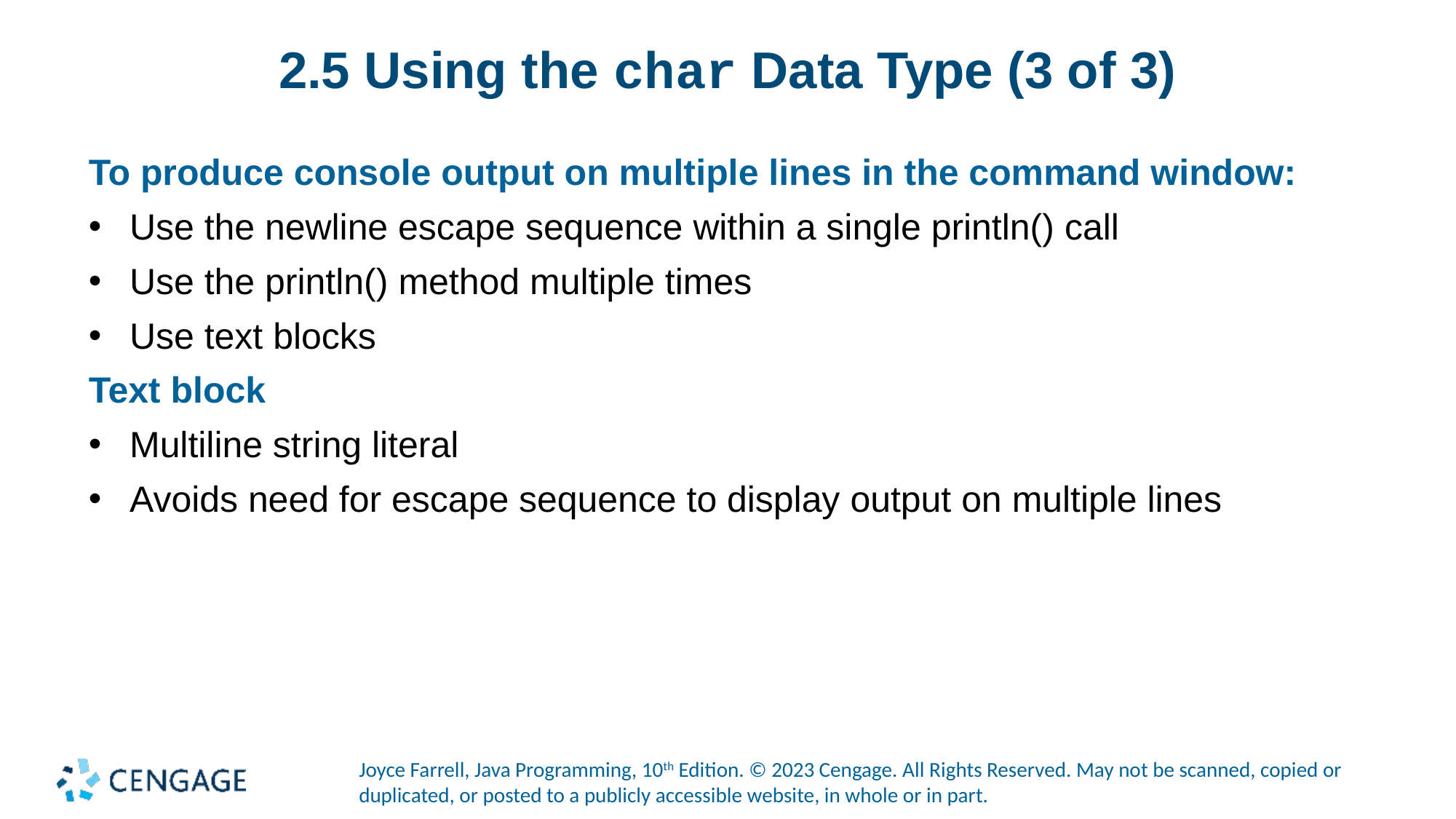

# 2.5 Using the char Data Type (3 of 3)
To produce console output on multiple lines in the command window:
Use the newline escape sequence within a single println() call
Use the println() method multiple times
Use text blocks
Text block
Multiline string literal
Avoids need for escape sequence to display output on multiple lines